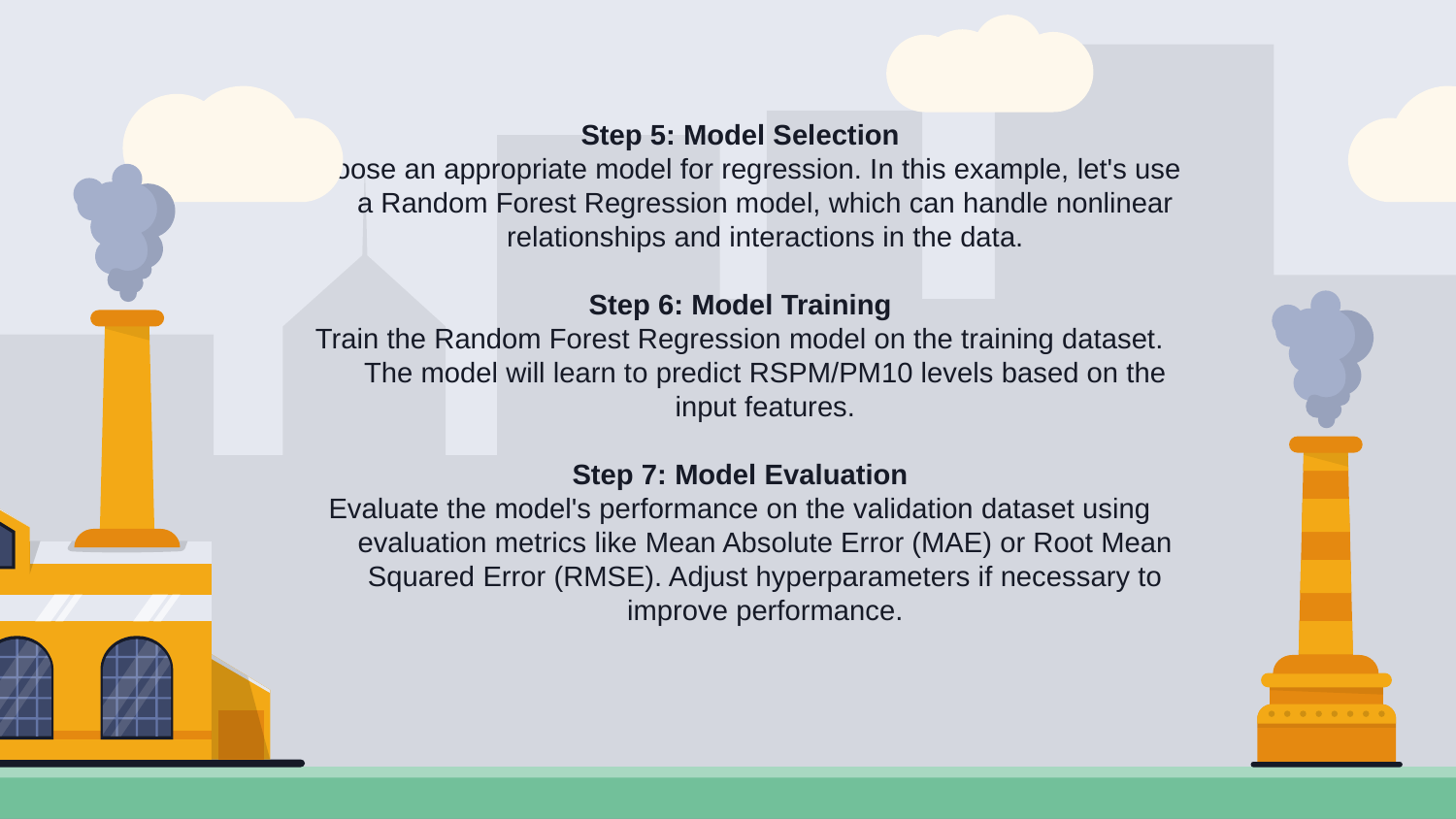

Step 5: Model Selection
Choose an appropriate model for regression. In this example, let's use a Random Forest Regression model, which can handle nonlinear relationships and interactions in the data.

Step 6: Model Training
Train the Random Forest Regression model on the training dataset. The model will learn to predict RSPM/PM10 levels based on the input features.

Step 7: Model Evaluation
Evaluate the model's performance on the validation dataset using evaluation metrics like Mean Absolute Error (MAE) or Root Mean Squared Error (RMSE). Adjust hyperparameters if necessary to improve performance.

#